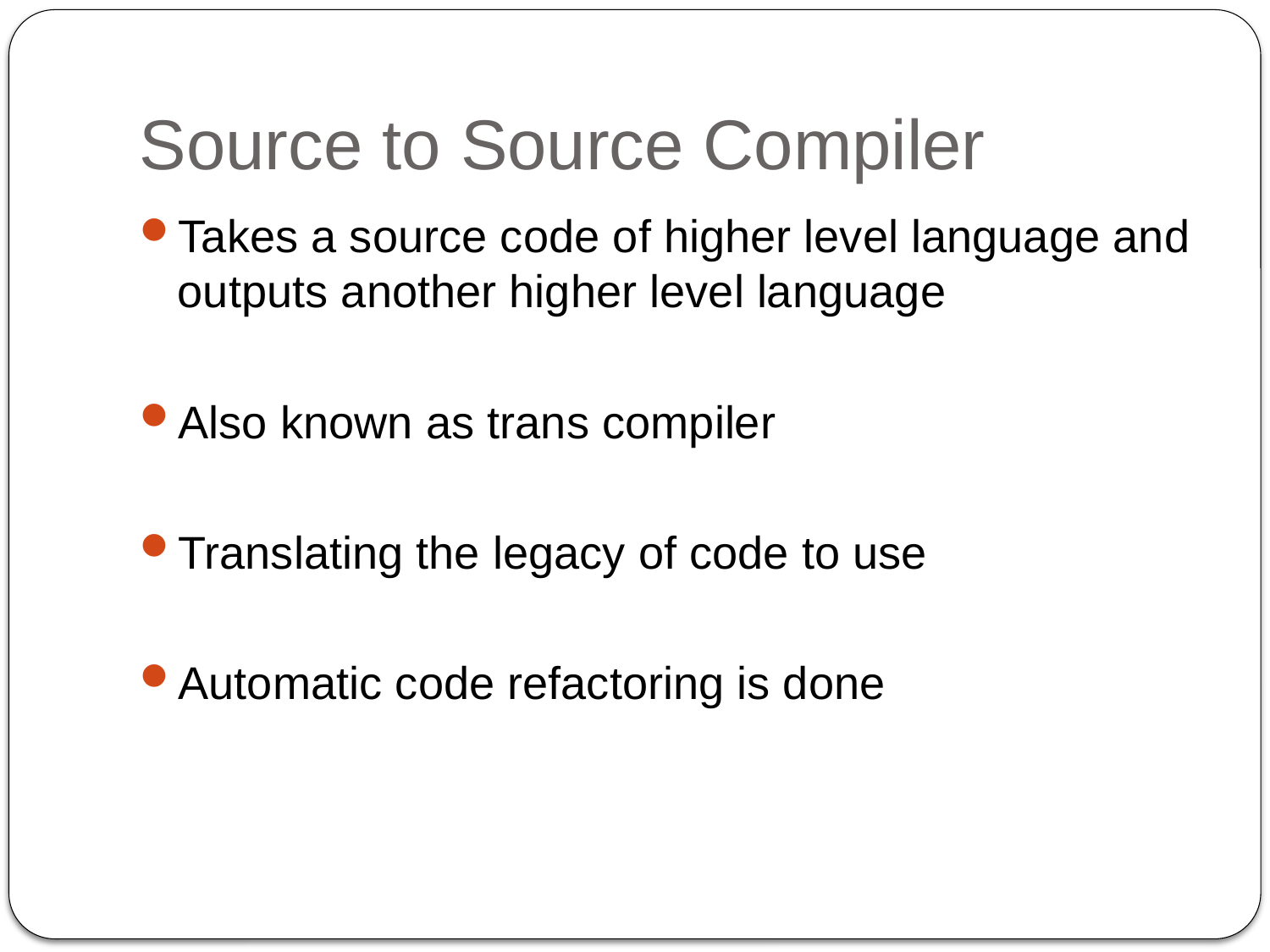

# Source to Source Compiler
Takes a source code of higher level language and outputs another higher level language

Also known as trans compiler

Translating the legacy of code to use

Automatic code refactoring is done